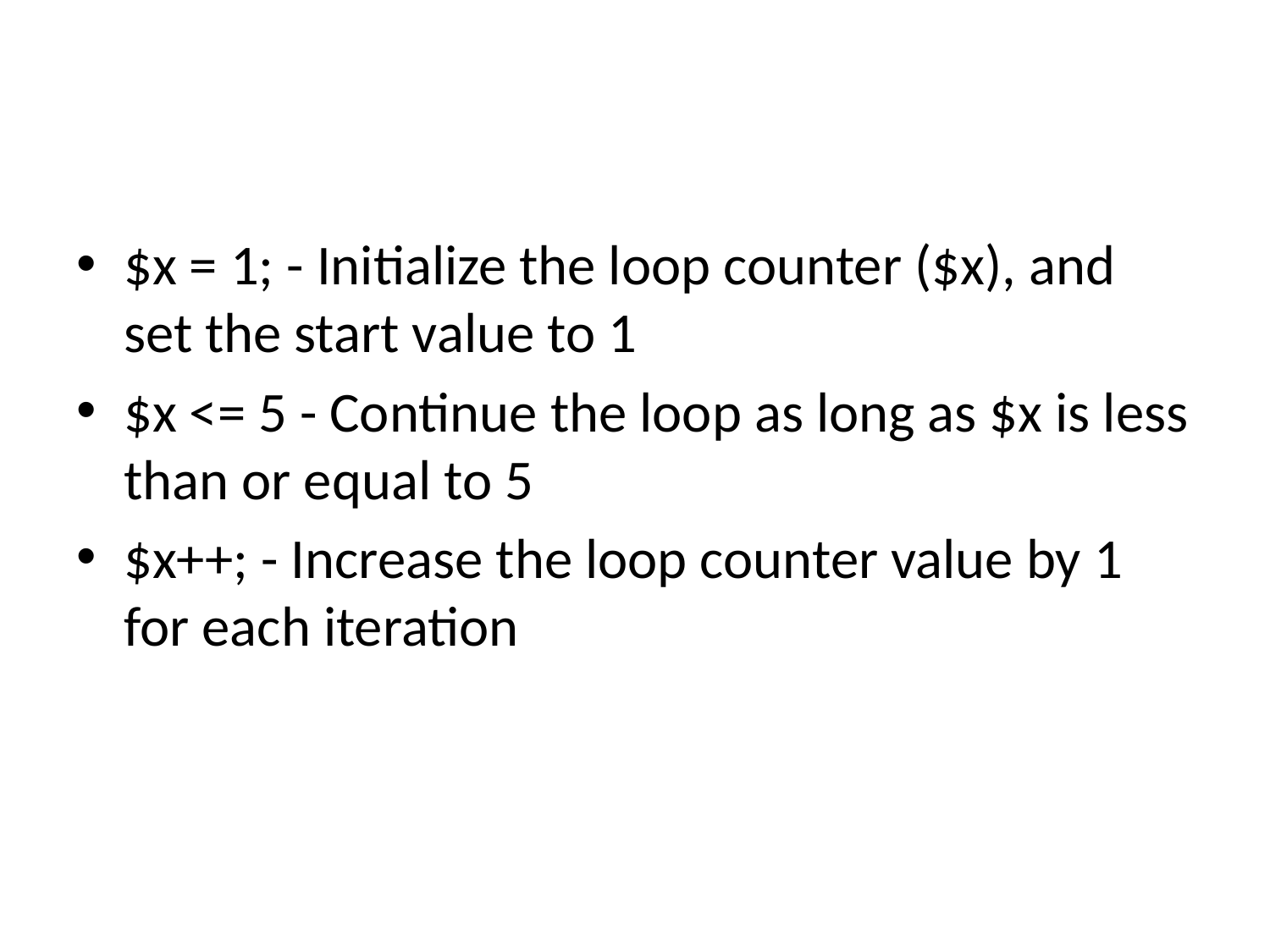

$x = 1; - Initialize the loop counter ($x), and set the start value to 1
$x <= 5 - Continue the loop as long as $x is less than or equal to 5
$x++; - Increase the loop counter value by 1 for each iteration